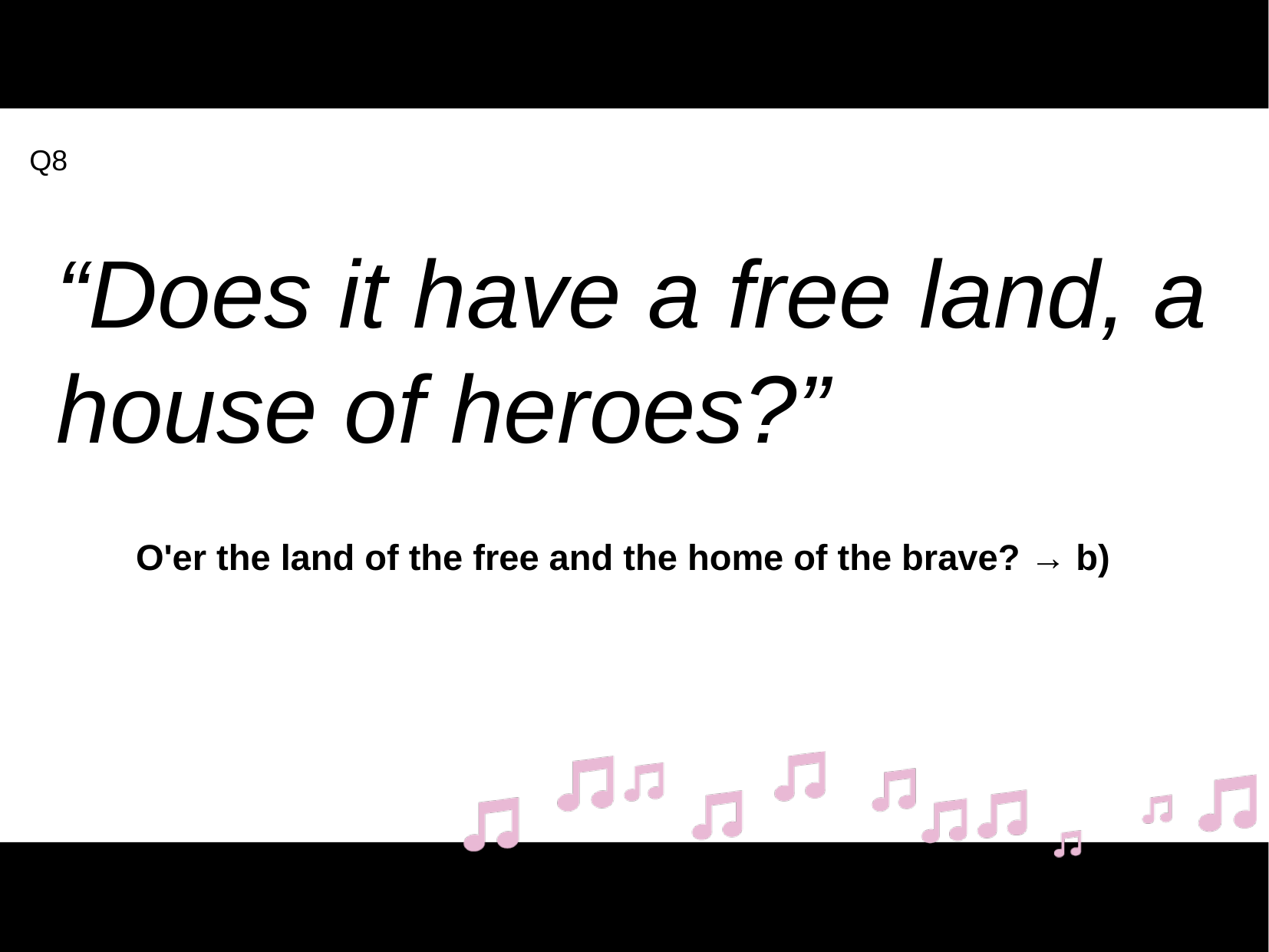

Q10
Q8
“Does it have a free land, a house of heroes?”
O'er the land of the free and the home of the brave? → b)